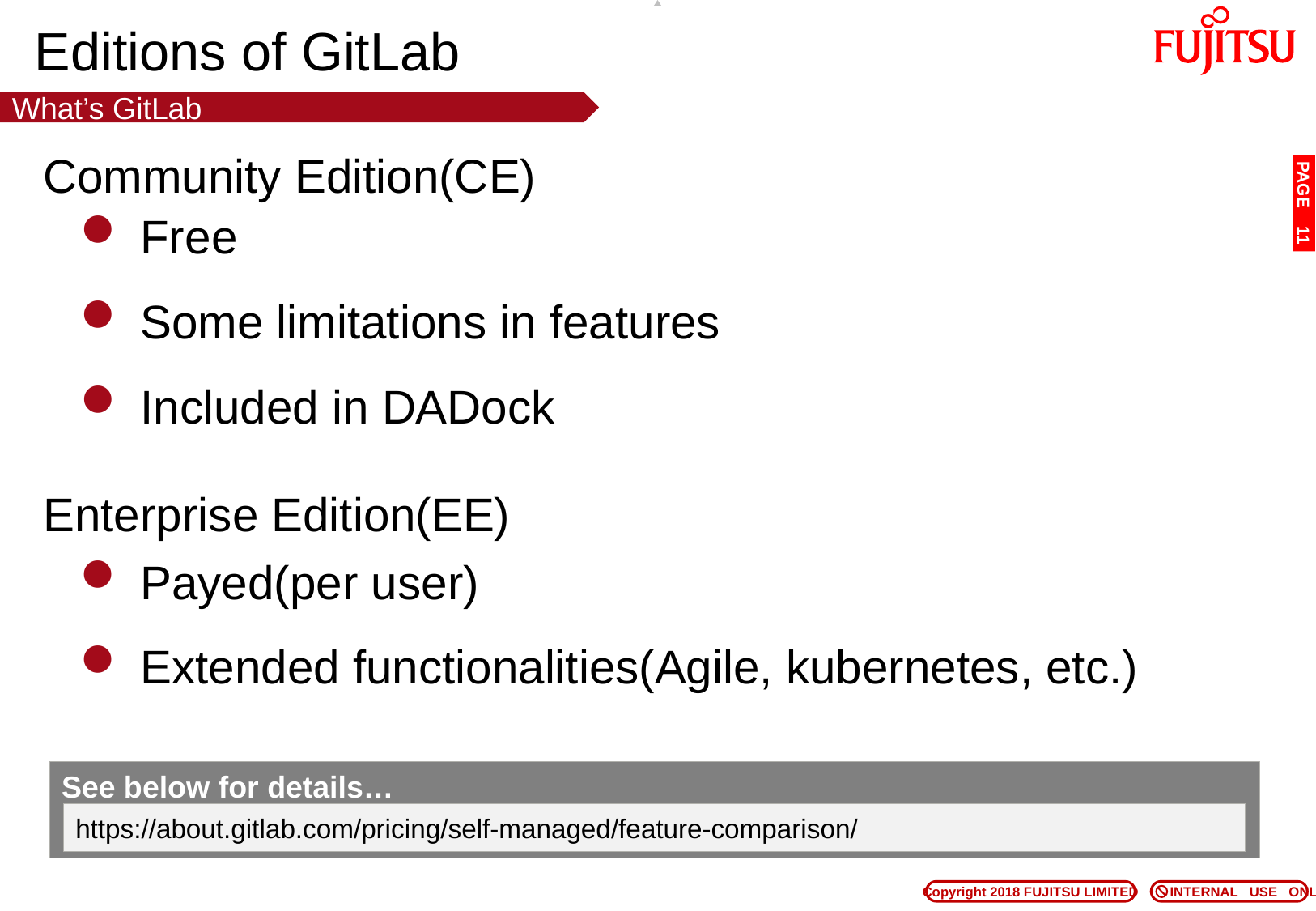

# Editions of GitLab
What’s GitLab
Community Edition(CE)
PAGE    11
 Free
 Some limitations in features
 Included in DADock
Enterprise Edition(EE)
 Payed(per user)
 Extended functionalities(Agile, kubernetes, etc.)
See below for details…
https://about.gitlab.com/pricing/self-managed/feature-comparison/